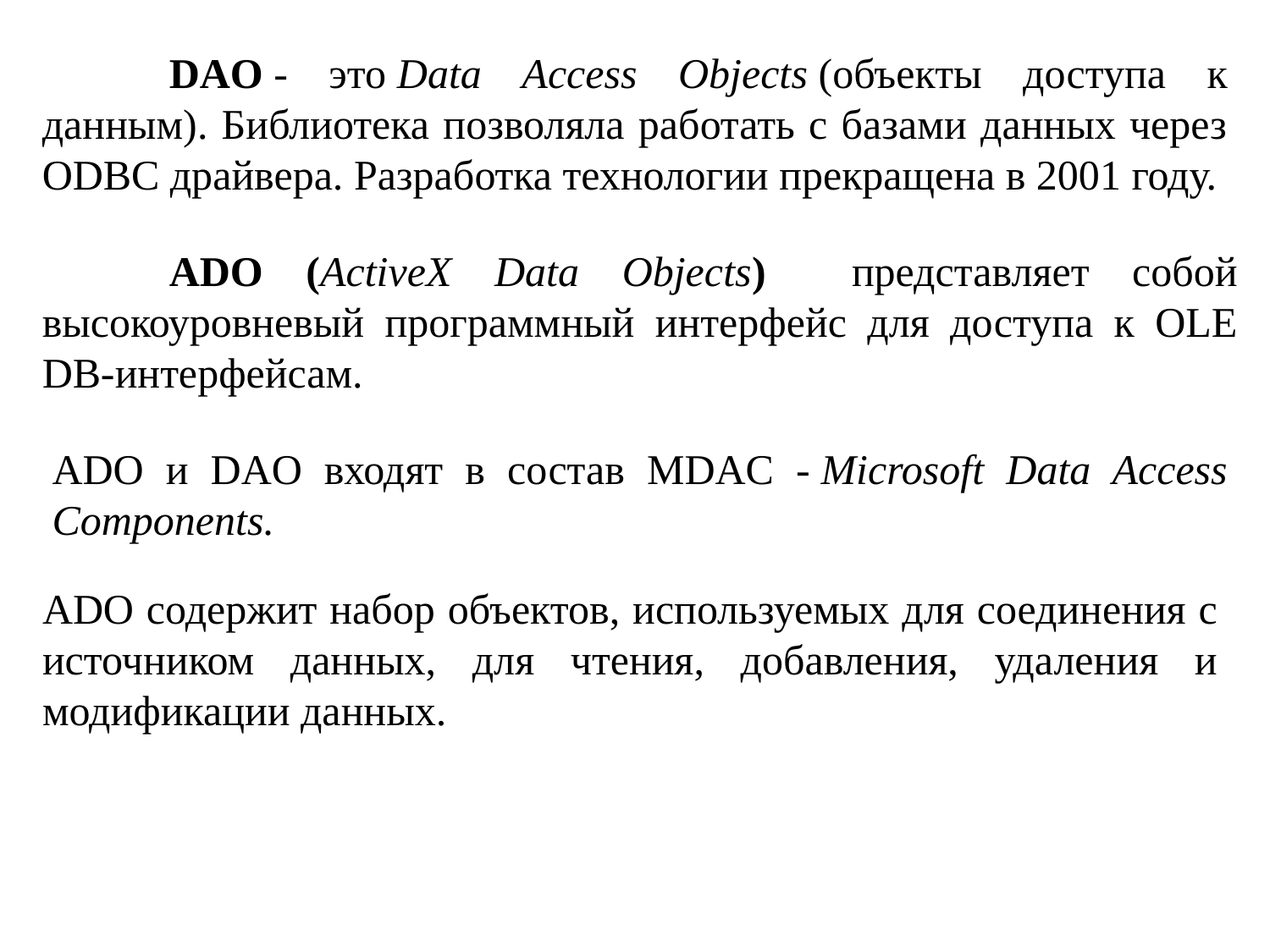

DAO - это Data Access Objects (объекты доступа к данным). Библиотека позволяла работать с базами данных через ODBC драйвера. Разработка технологии прекращена в 2001 году.
	ADO (ActiveX Data Objects)  представляет собой высокоуровневый программный интерфейс для доступа к OLE DB-интерфейсам.
ADO и DAO входят в состав MDAC - Microsoft Data Access Components.
ADO содержит набор объектов, используемых для соединения с источником данных, для чтения, добавления, удаления и модификации данных.